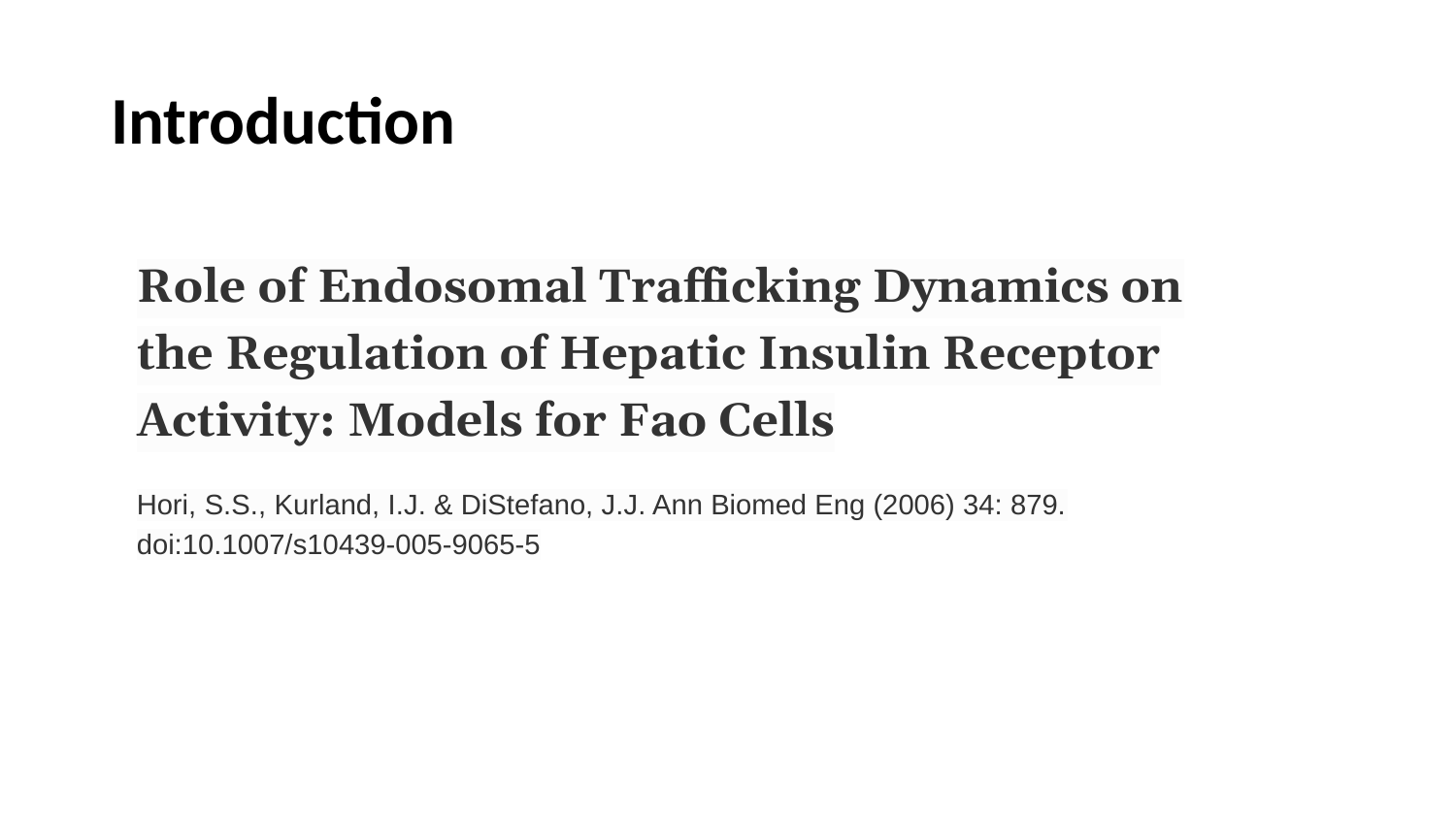

# Introduction
Role of Endosomal Trafficking Dynamics on the Regulation of Hepatic Insulin Receptor Activity: Models for Fao Cells
Hori, S.S., Kurland, I.J. & DiStefano, J.J. Ann Biomed Eng (2006) 34: 879. doi:10.1007/s10439-005-9065-5